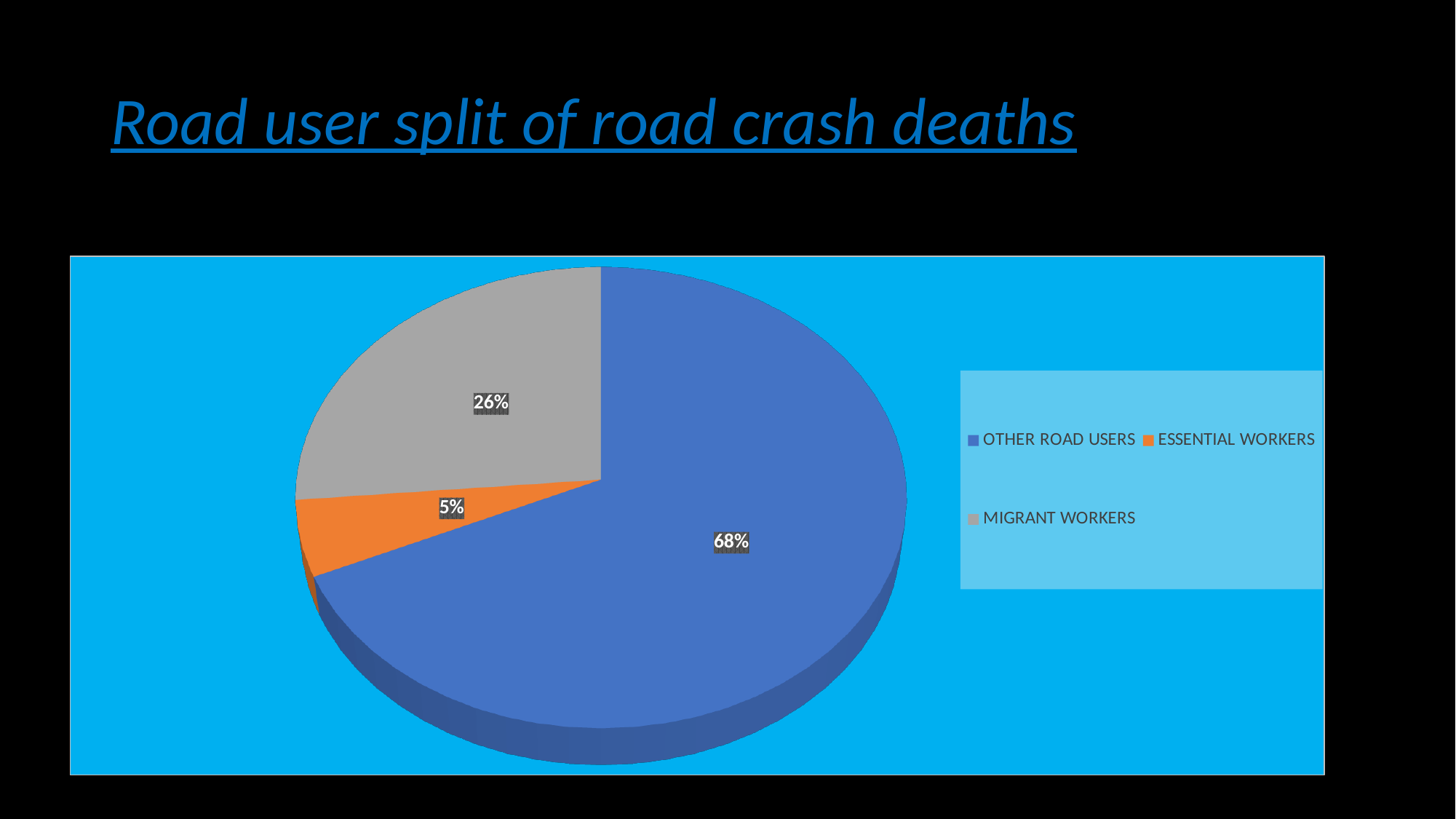

# Road user split of road crash deaths

[unsupported chart]